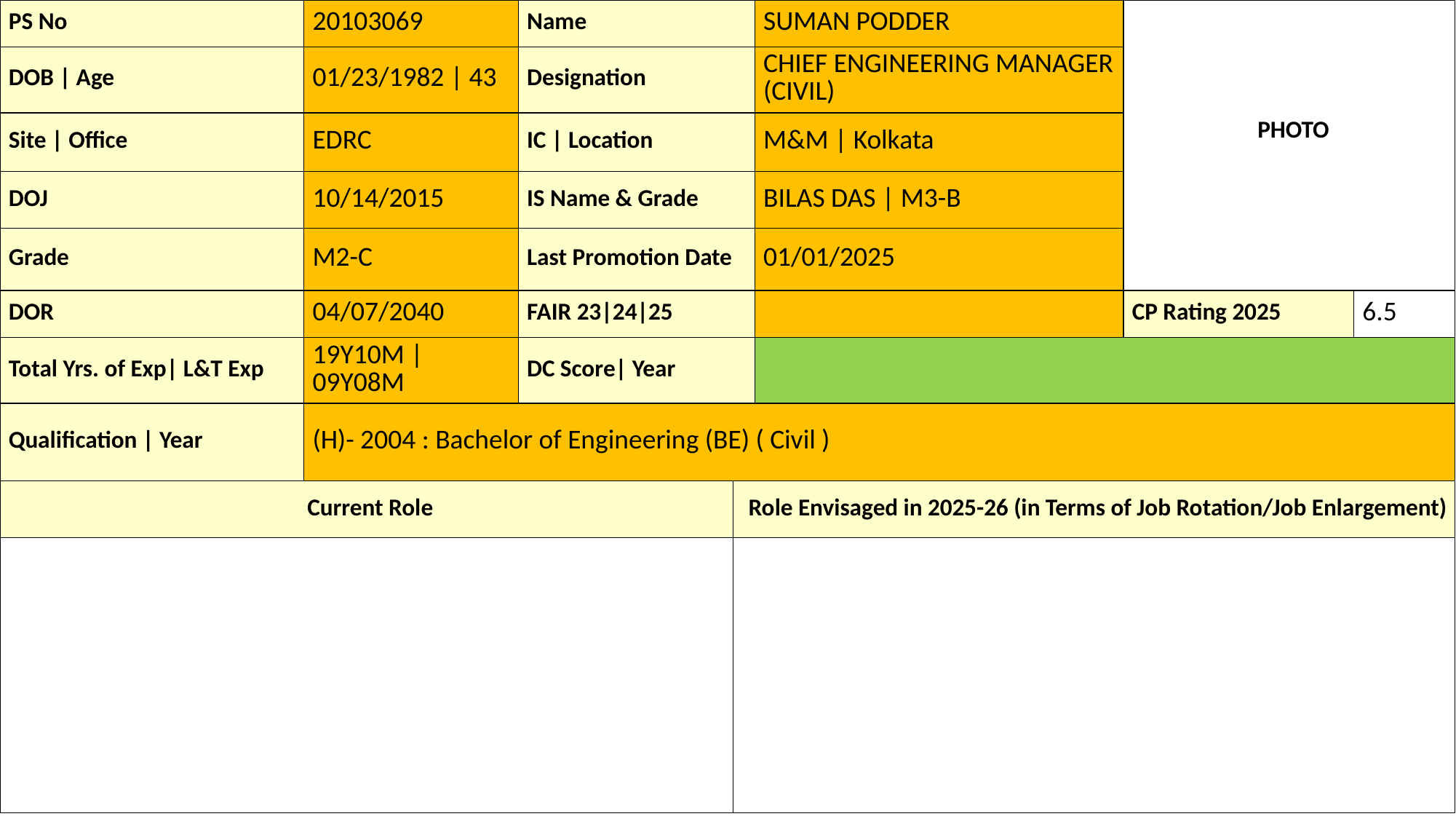

| PS No | 20103069 | Name |  | SUMAN PODDER | PHOTO |  |
| --- | --- | --- | --- | --- | --- | --- |
| DOB | Age | 01/23/1982 | 43 | Designation |  | CHIEF ENGINEERING MANAGER (CIVIL) |  |  |
| Site | Office | EDRC | IC | Location |  | M&M | Kolkata |  |  |
| DOJ | 10/14/2015 | IS Name & Grade |  | BILAS DAS | M3-B |  |  |
| Grade | M2-C | Last Promotion Date |  | 01/01/2025 |  |  |
| DOR | 04/07/2040 | FAIR 23|24|25 |  |  | CP Rating 2025 | 6.5 |
| Total Yrs. of Exp| L&T Exp | 19Y10M | 09Y08M | DC Score| Year |  |  |  |  |
| Qualification | Year | (H)- 2004 : Bachelor of Engineering (BE) ( Civil ) |  |  |  |  |  |
| Current Role |  |  | Role Envisaged in 2025-26 (in Terms of Job Rotation/Job Enlargement) |  |  |  |
|  |  |  |  |  |  |  |